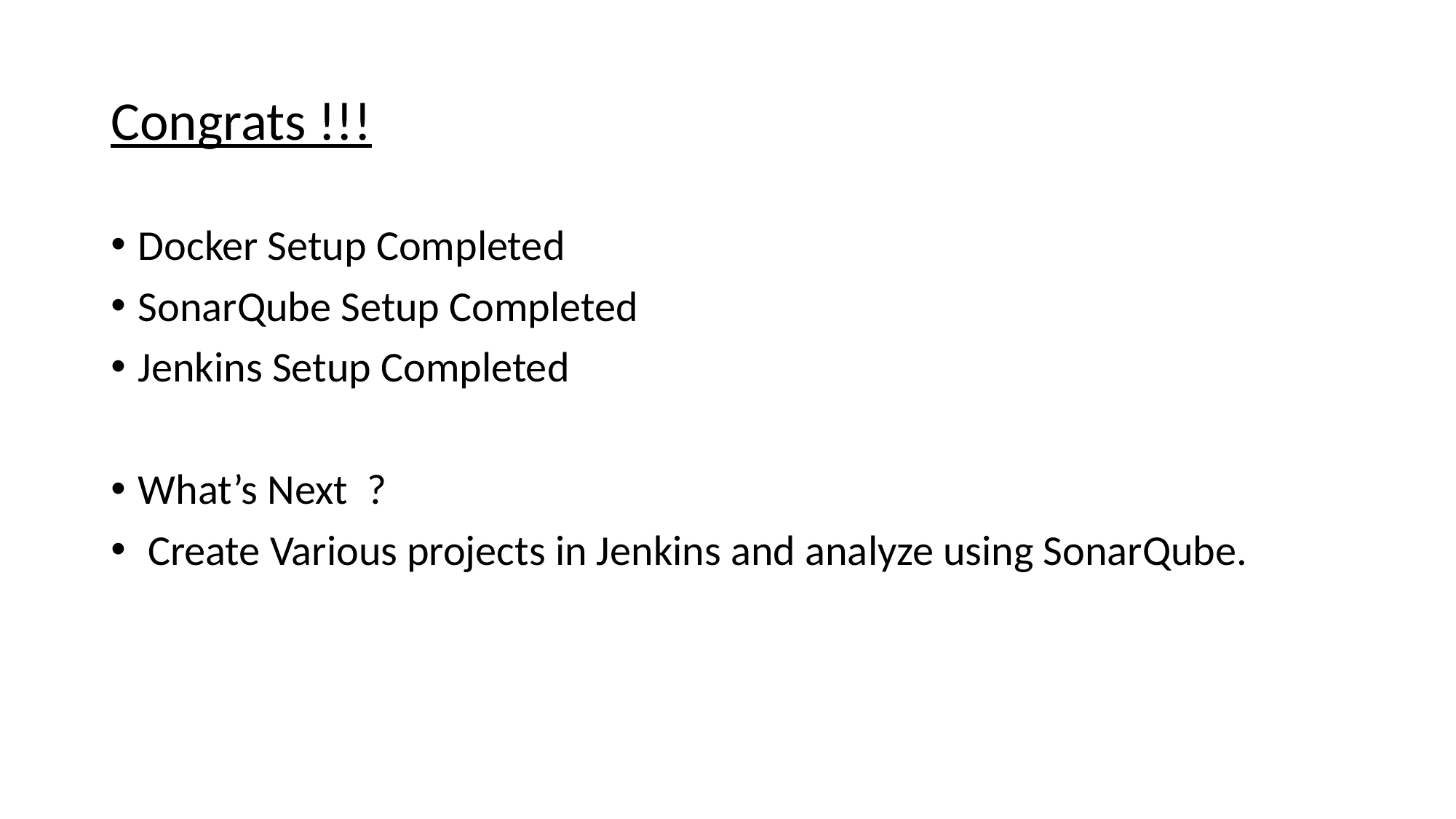

# Congrats !!!
Docker Setup Completed
SonarQube Setup Completed
Jenkins Setup Completed

What’s Next  ?
 Create Various projects in Jenkins and analyze using SonarQube.